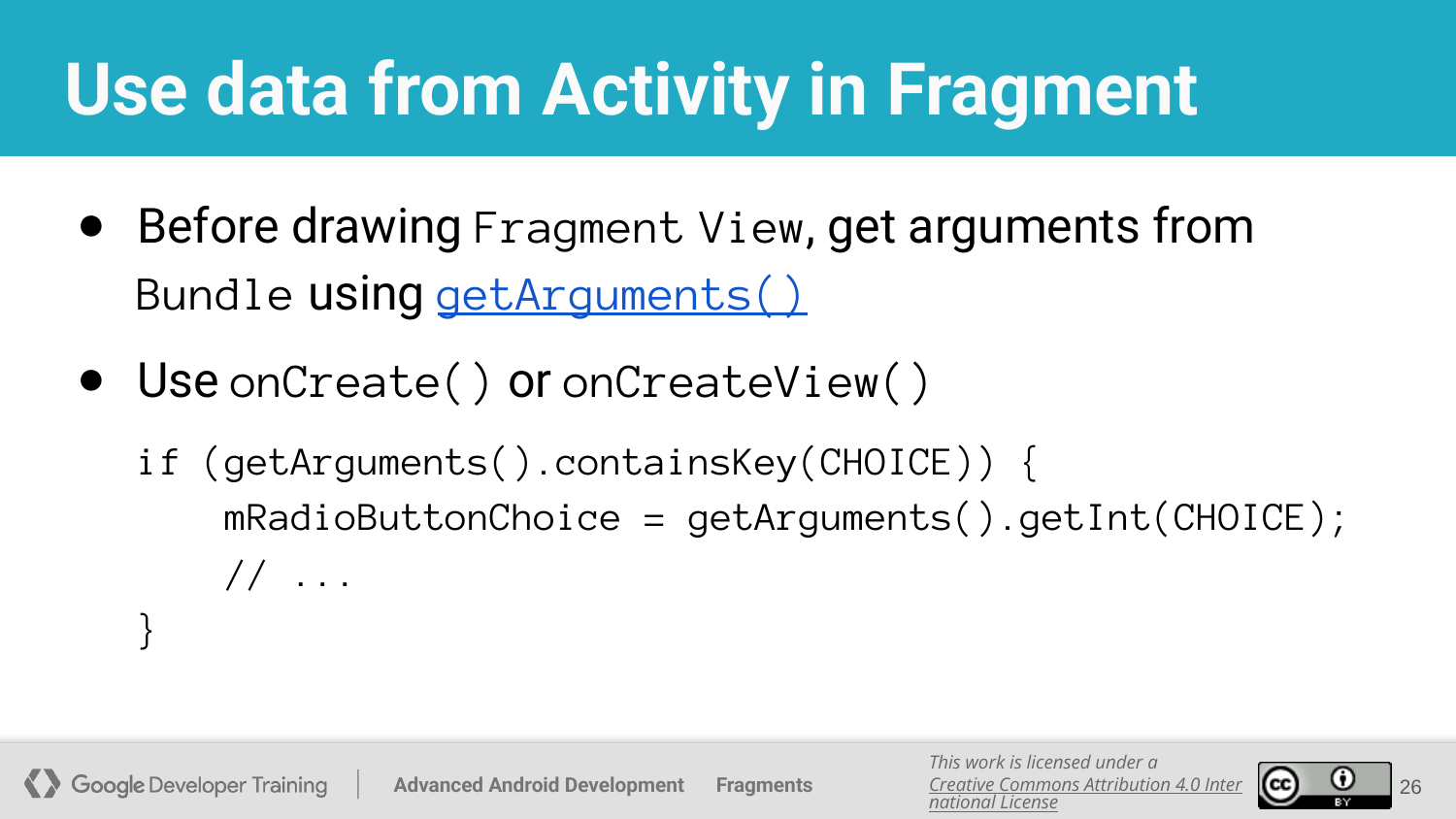

# Use data from Activity in Fragment
Before drawing Fragment View, get arguments from Bundle using getArguments()
Use onCreate() or onCreateView()
if (getArguments().containsKey(CHOICE)) {
    mRadioButtonChoice = getArguments().getInt(CHOICE);
    // ...
}
26